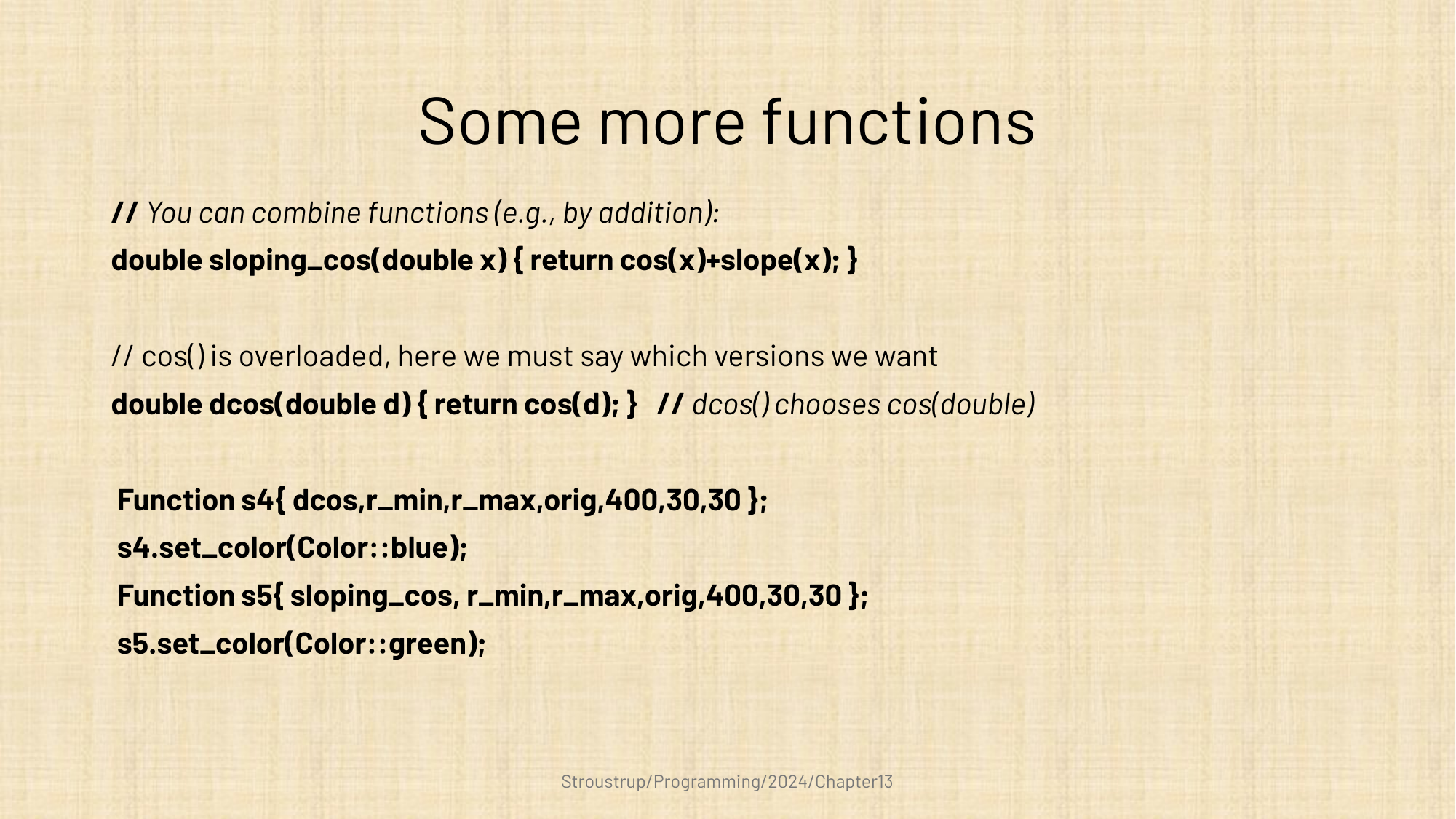

# Some more functions
// You can combine functions (e.g., by addition):
double sloping_cos(double x) { return cos(x)+slope(x); }

// cos() is overloaded, here we must say which versions we want
double dcos(double d) { return cos(d); }	// dcos() chooses cos(double)

 Function s4{ dcos,r_min,r_max,orig,400,30,30 };
 s4.set_color(Color::blue);
 Function s5{ sloping_cos, r_min,r_max,orig,400,30,30 };
 s5.set_color(Color::green);
Stroustrup/Programming/2024/Chapter13